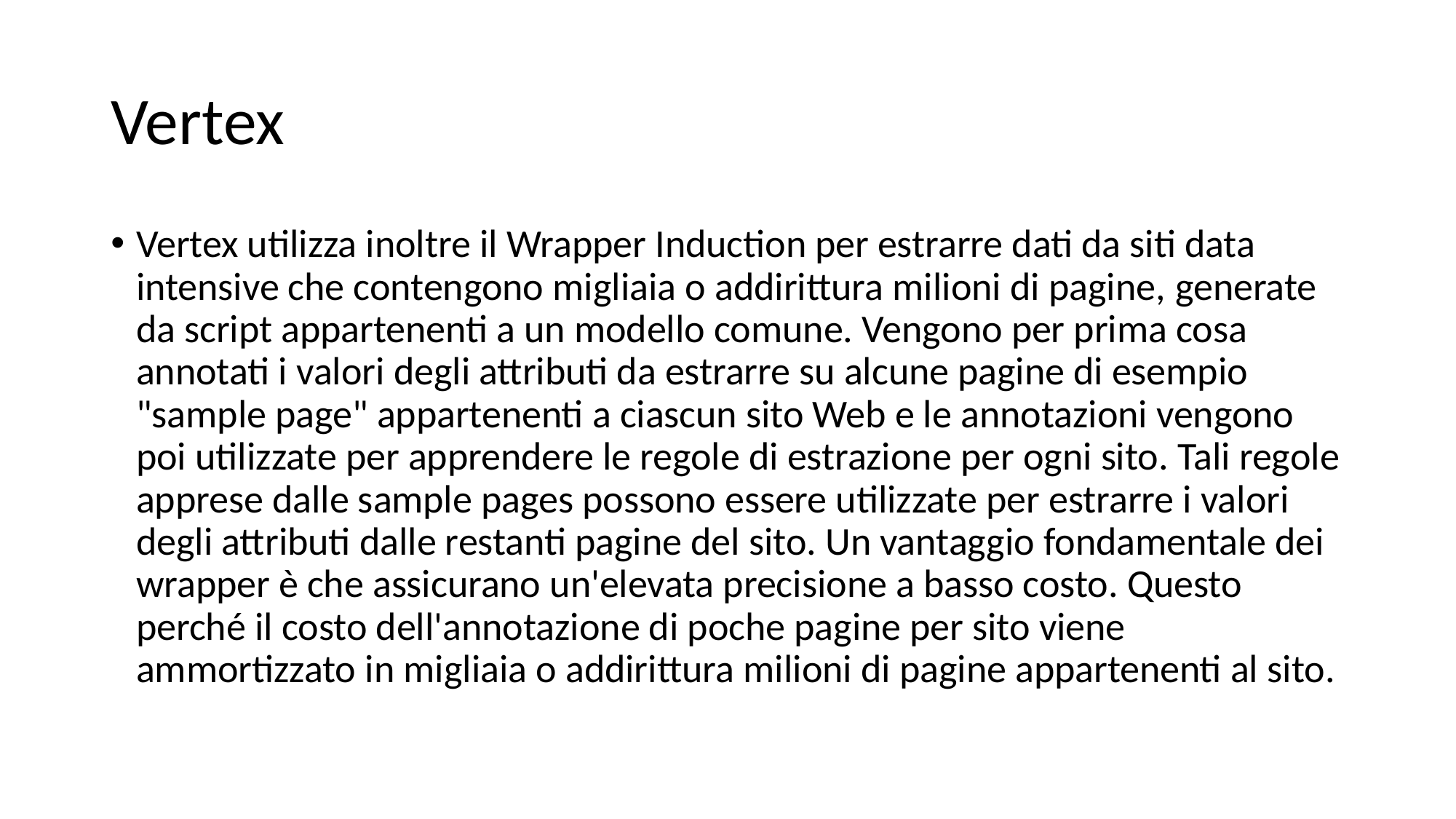

# Vertex
Vertex utilizza inoltre il Wrapper Induction per estrarre dati da siti data intensive che contengono migliaia o addirittura milioni di pagine, generate da script appartenenti a un modello comune. Vengono per prima cosa annotati i valori degli attributi da estrarre su alcune pagine di esempio "sample page" appartenenti a ciascun sito Web e le annotazioni vengono poi utilizzate per apprendere le regole di estrazione per ogni sito. Tali regole apprese dalle sample pages possono essere utilizzate per estrarre i valori degli attributi dalle restanti pagine del sito. Un vantaggio fondamentale dei wrapper è che assicurano un'elevata precisione a basso costo. Questo perché il costo dell'annotazione di poche pagine per sito viene ammortizzato in migliaia o addirittura milioni di pagine appartenenti al sito.